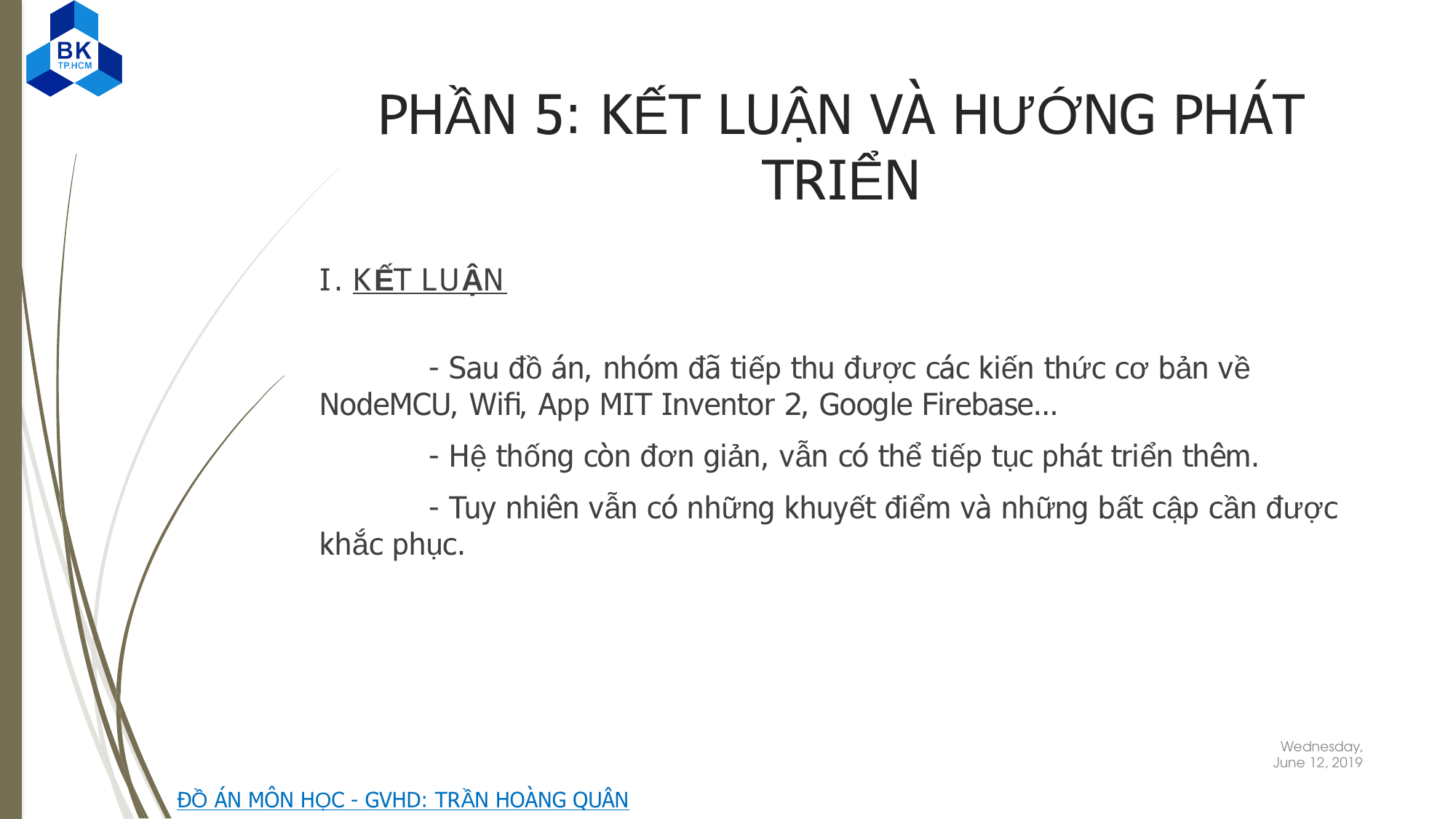

# PHẦN 5: KẾT LUẬN VÀ HƯỚNG PHÁT TRIỂN
I. KẾT LUẬN
	- Sau đồ án, nhóm đã tiếp thu được các kiến thức cơ bản về NodeMCU, Wifi, App MIT Inventor 2, Google Firebase…
	- Hệ thống còn đơn giản, vẫn có thể tiếp tục phát triển thêm.
	- Tuy nhiên vẫn có những khuyết điểm và những bất cập cần được khắc phục.
Wednesday, June 12, 2019
ĐỒ ÁN MÔN HỌC - GVHD: TRẦN HOÀNG QUÂN